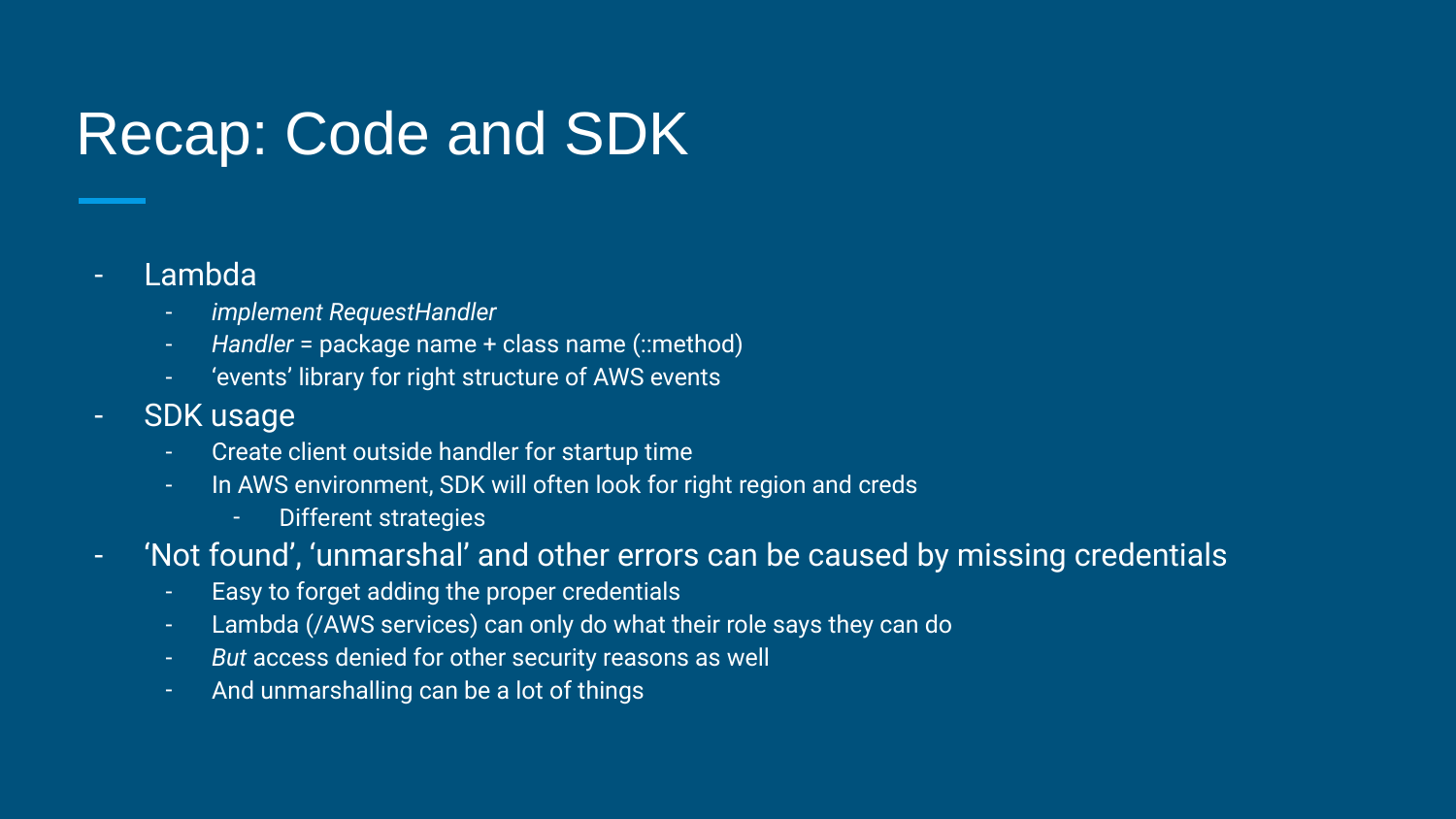

# Recap: Code and SDK
Lambda
implement RequestHandler
Handler = package name + class name (::method)
‘events’ library for right structure of AWS events
SDK usage
Create client outside handler for startup time
In AWS environment, SDK will often look for right region and creds
Different strategies
‘Not found’, ‘unmarshal’ and other errors can be caused by missing credentials
Easy to forget adding the proper credentials
Lambda (/AWS services) can only do what their role says they can do
But access denied for other security reasons as well
And unmarshalling can be a lot of things